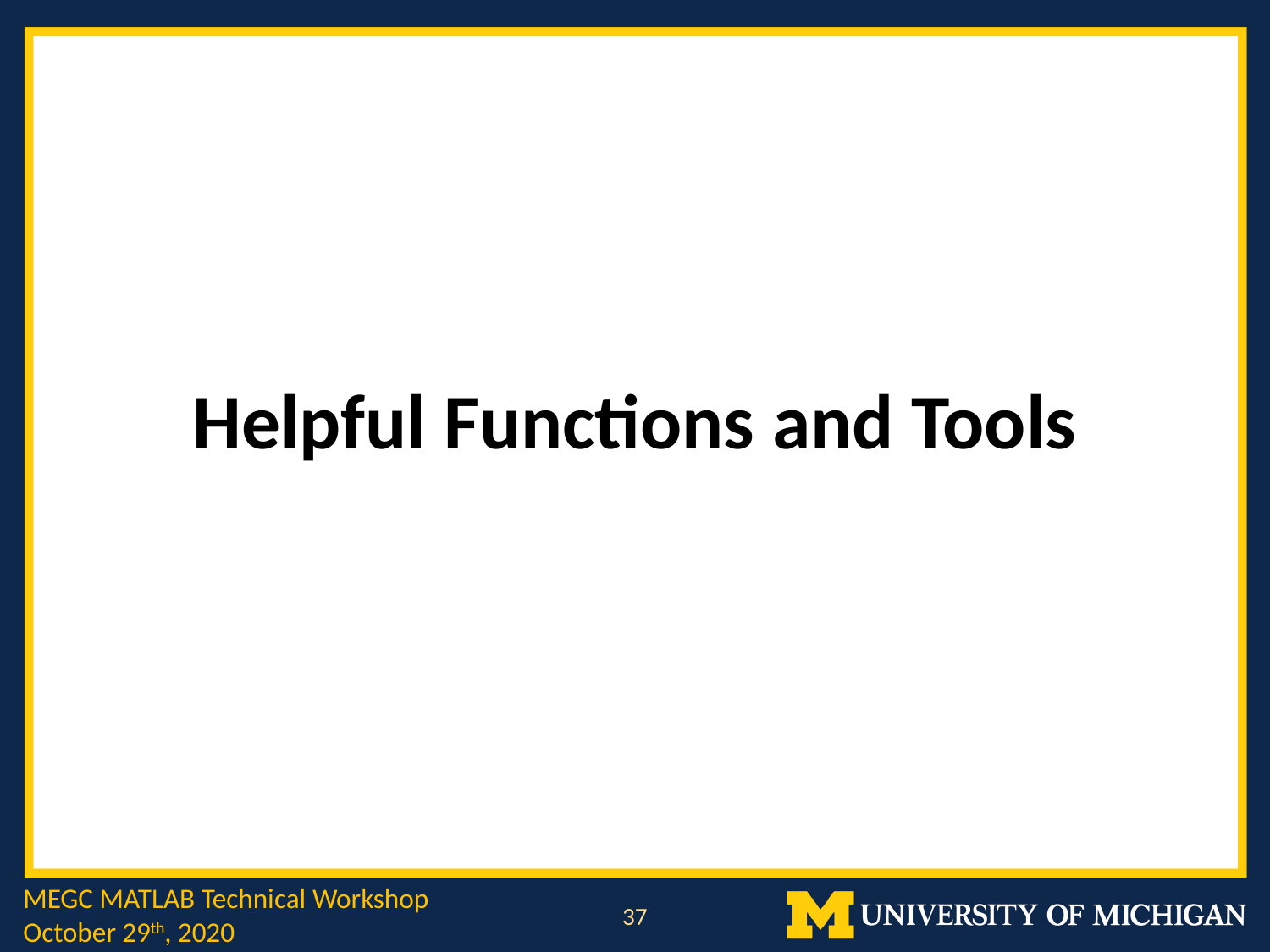

# Helpful Functions and Tools
MEGC MATLAB Technical Workshop
October 29th, 2020
37